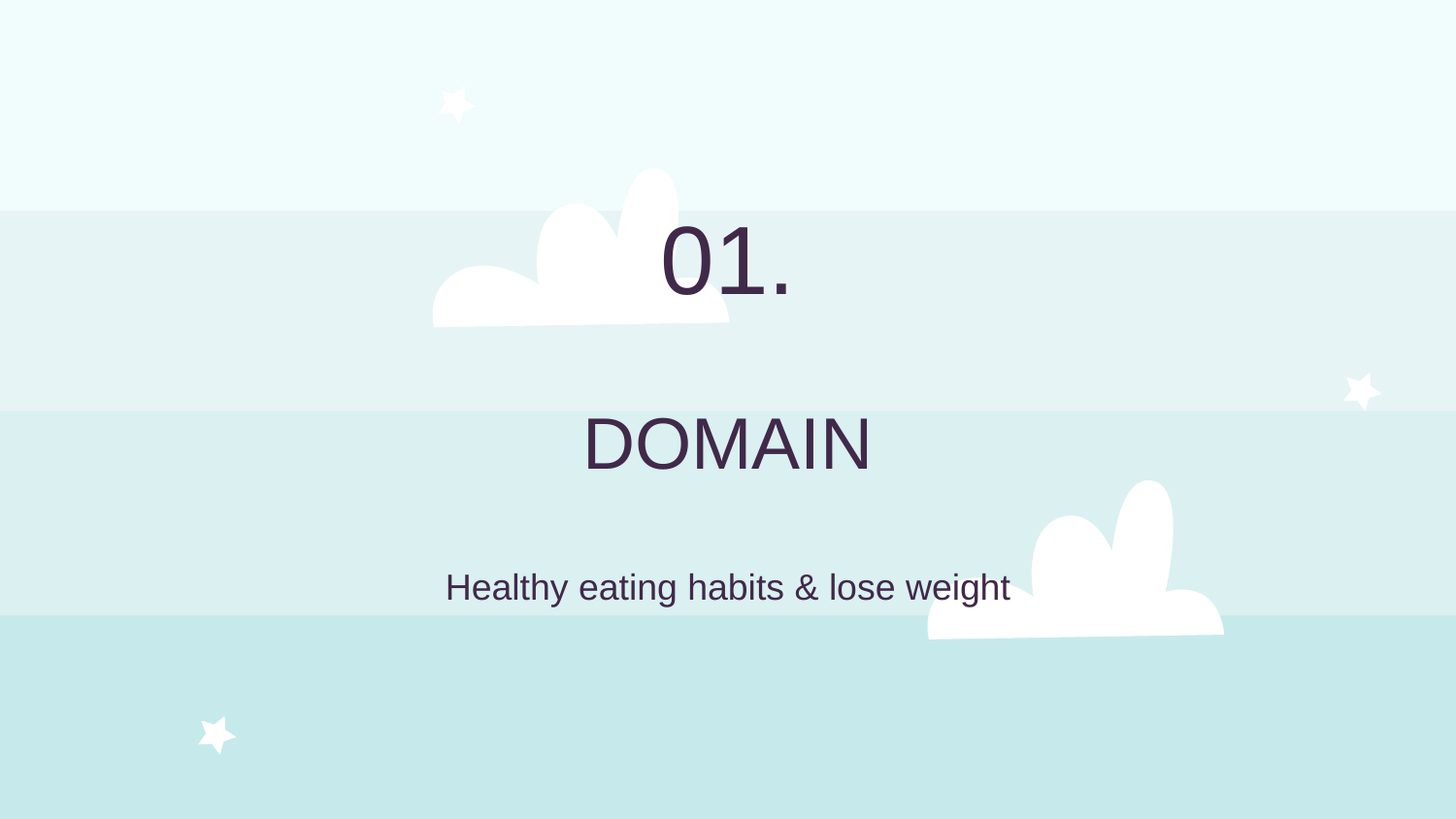

01.
# DOMAIN

Healthy eating habits & lose weight